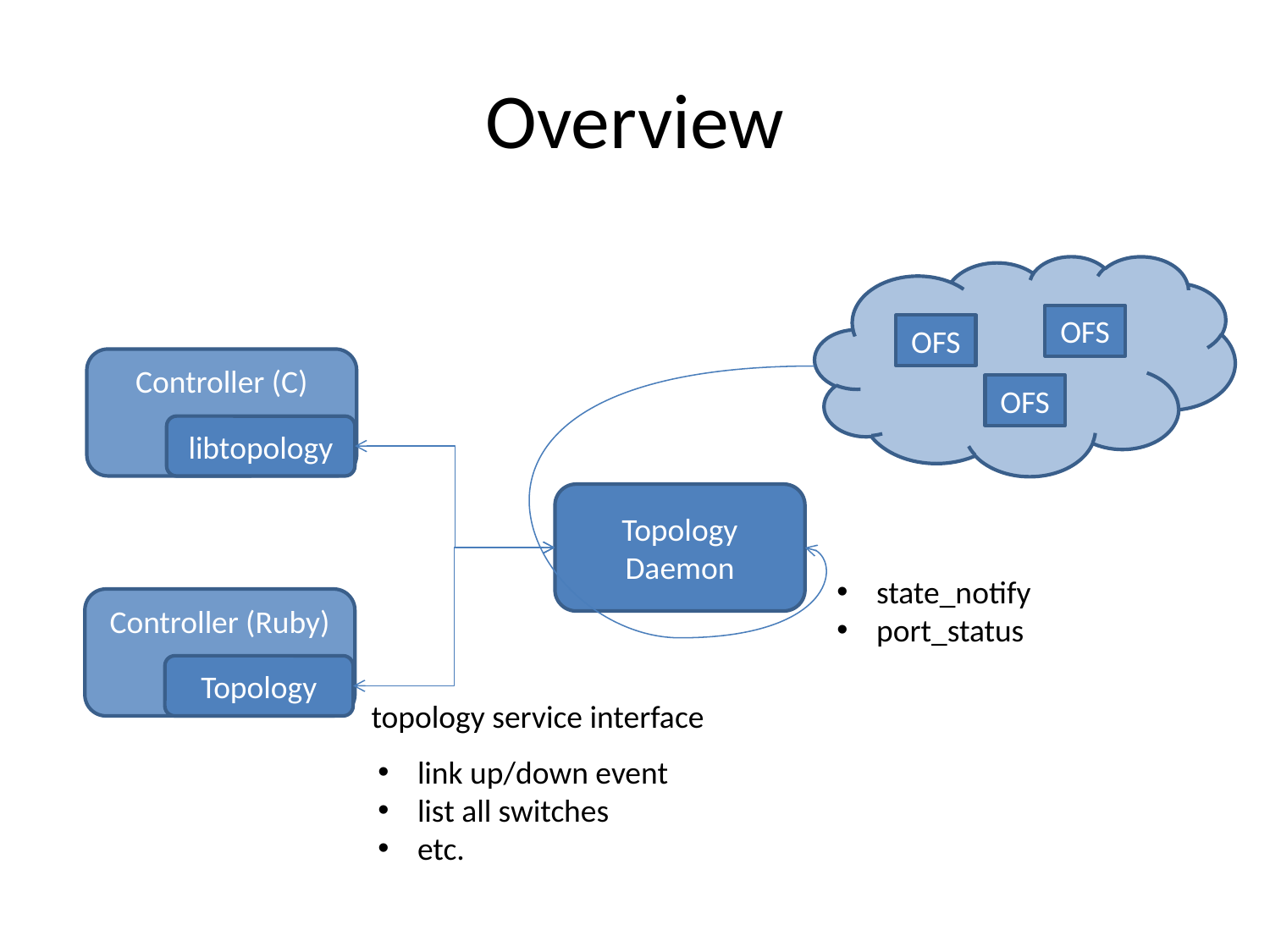

# Overview

OFS
OFS
Controller (C)
OFS
libtopology
Topology Daemon
state_notify
port_status
Controller (Ruby)
Topology
topology service interface
link up/down event
list all switches
etc.